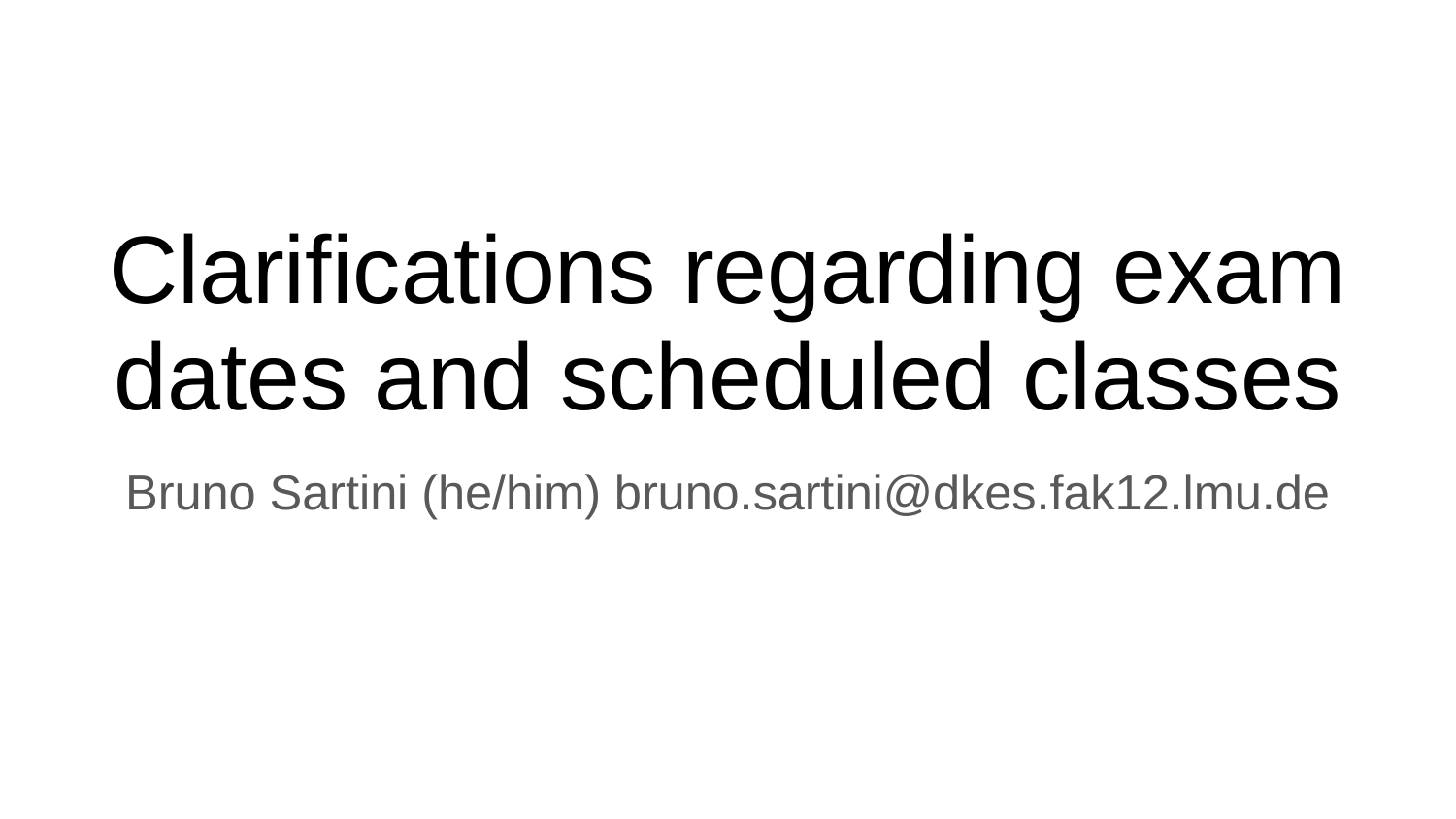

# Clarifications regarding exam dates and scheduled classes
Bruno Sartini (he/him) bruno.sartini@dkes.fak12.lmu.de